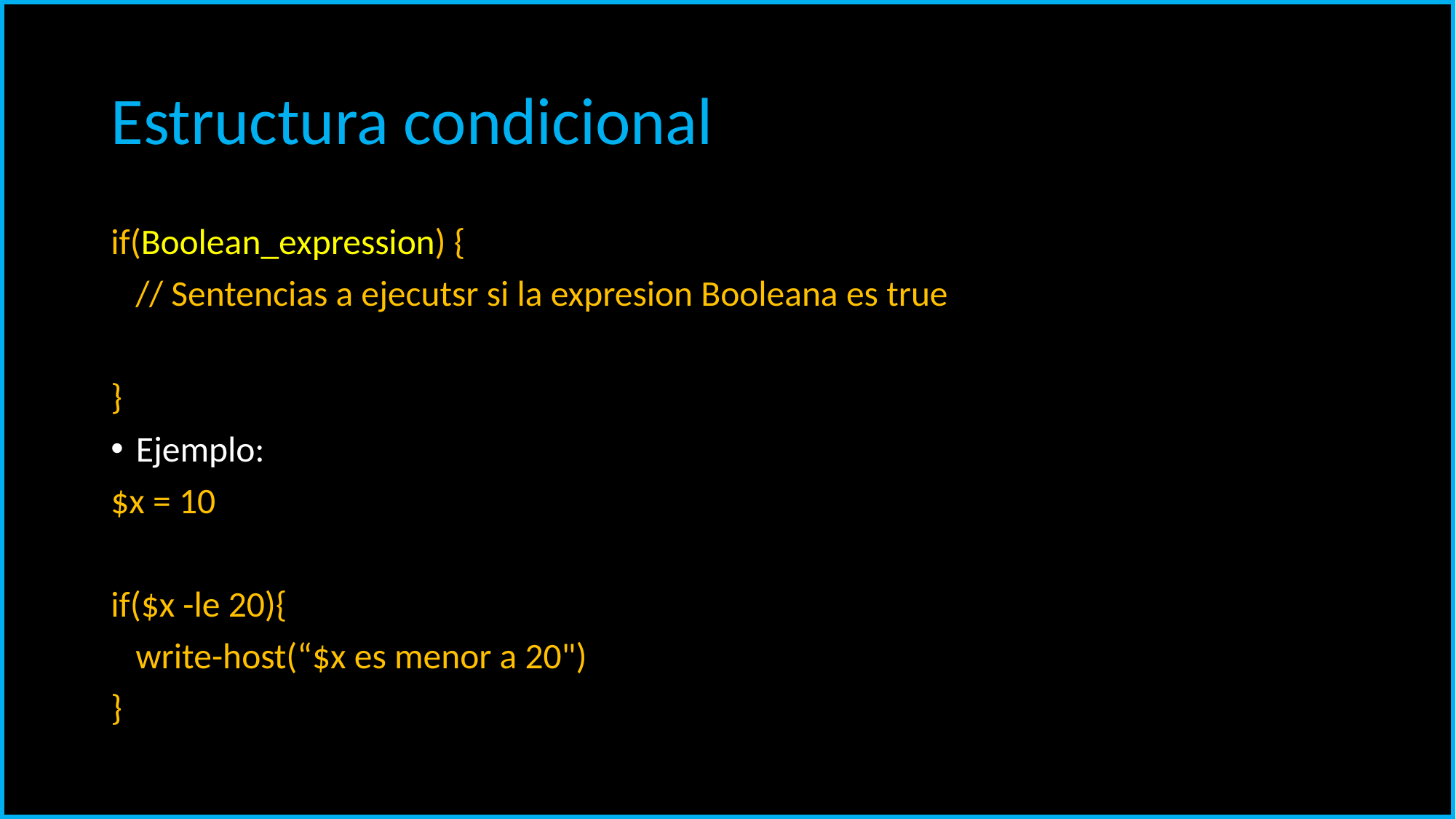

# Estructura condicional
if(Boolean_expression) {
   // Sentencias a ejecutsr si la expresion Booleana es true

}
Ejemplo:
$x = 10

if($x -le 20){
   write-host(“$x es menor a 20")
}